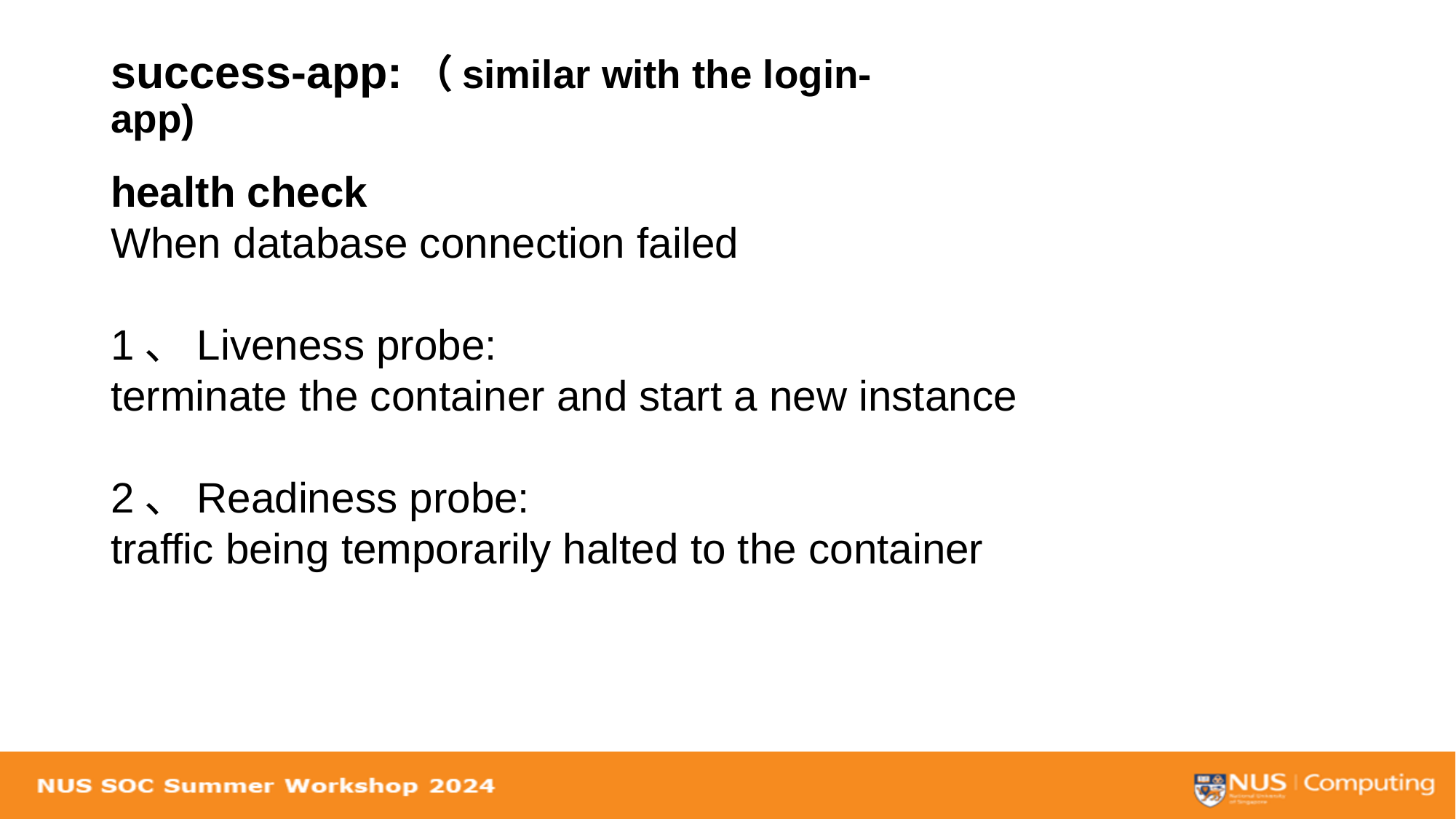

success-app:（similar with the login-app)
health check
When database connection failed

1、Liveness probe:
terminate the container and start a new instance

2、Readiness probe:
traffic being temporarily halted to the container